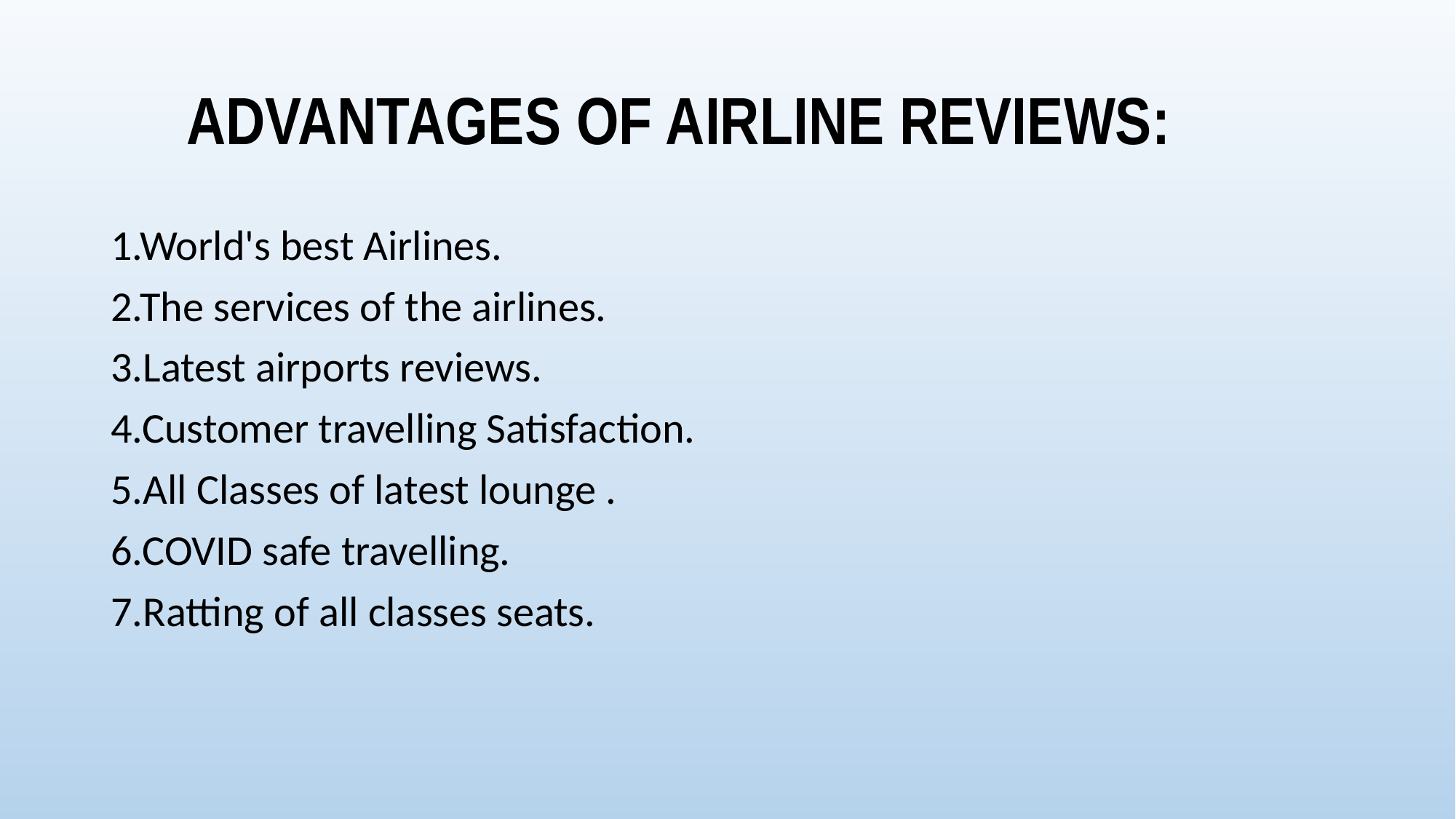

# ADVANTAGES OF AIRLINE REVIEWS:
1.World's best Airlines.
2.The services of the airlines.
3.Latest airports reviews.
4.Customer travelling Satisfaction.
5.All Classes of latest lounge .
6.COVID safe travelling.
7.Ratting of all classes seats.